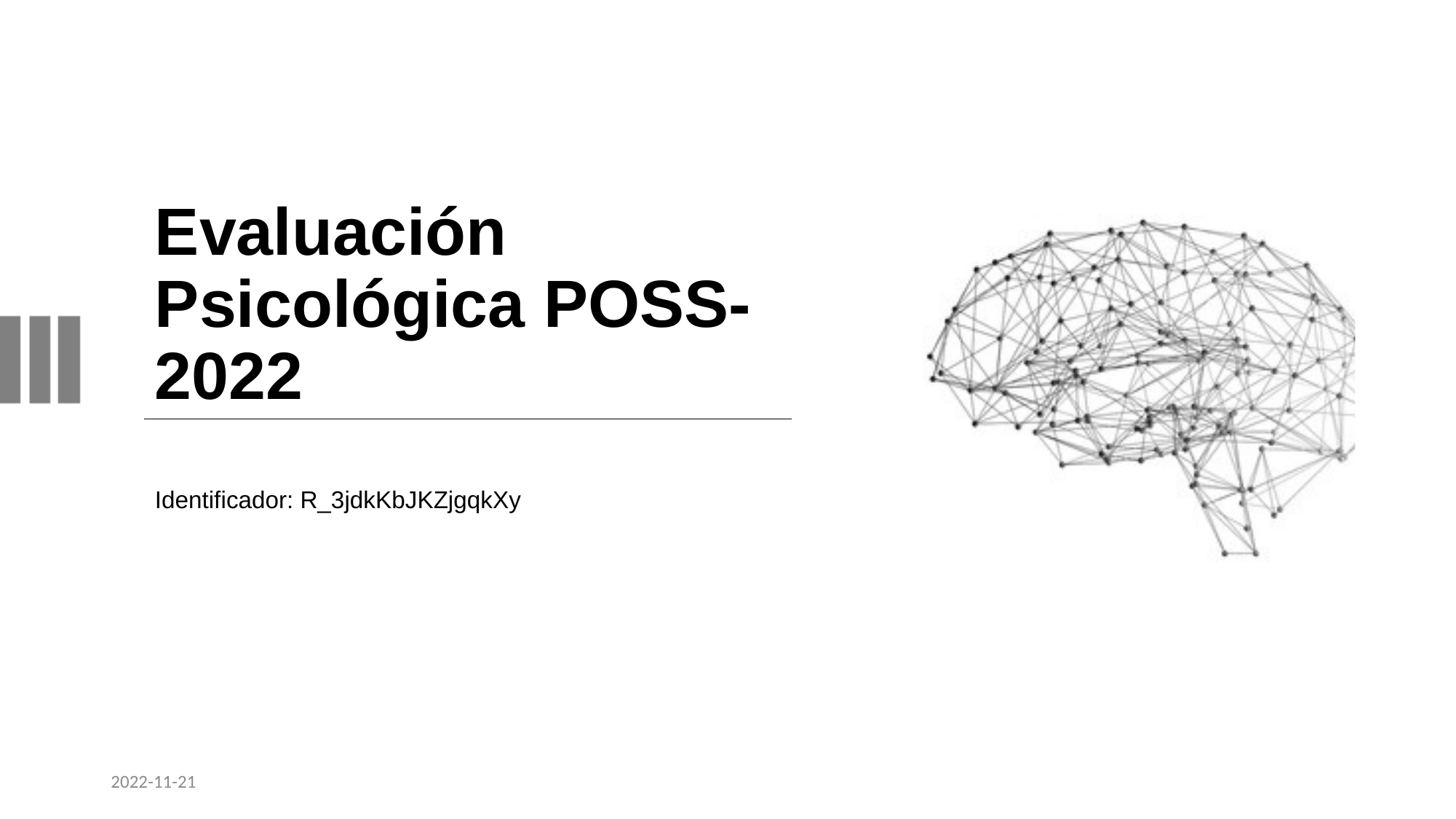

# Evaluación Psicológica POSS-2022
Identificador: R_3jdkKbJKZjgqkXy
2022-11-21